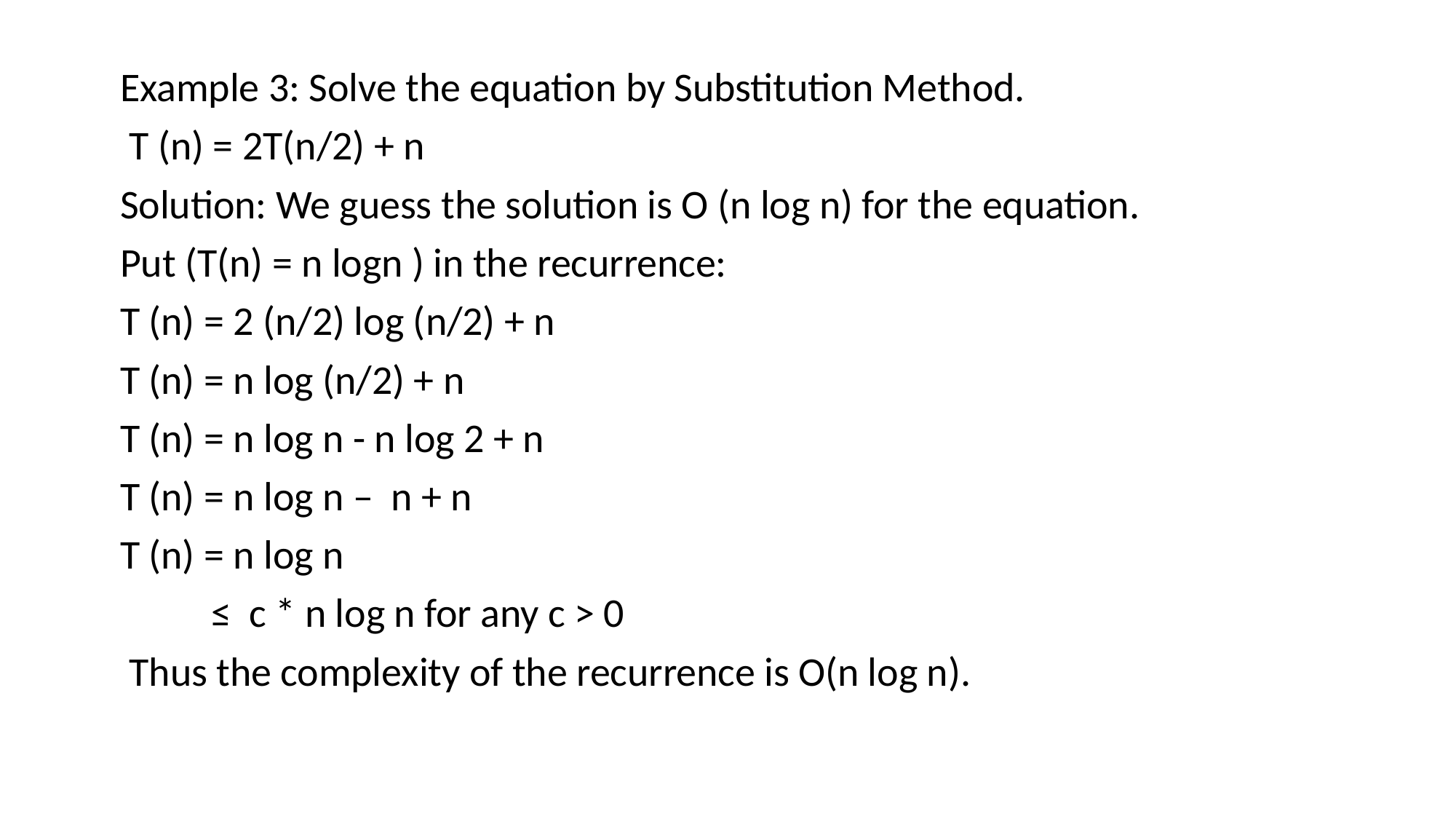

Example 3: Solve the equation by Substitution Method.
 T (n) = 2T(n/2) + n
Solution: We guess the solution is O (n log n) for the equation.
Put (T(n) = n logn ) in the recurrence:
T (n) = 2 (n/2) log (n/2) + n
T (n) = n log (n/2) + n
T (n) = n log n - n log 2 + n
T (n) = n log n –  n + n
T (n) = n log n
          ≤  c * n log n for any c > 0
 Thus the complexity of the recurrence is O(n log n).